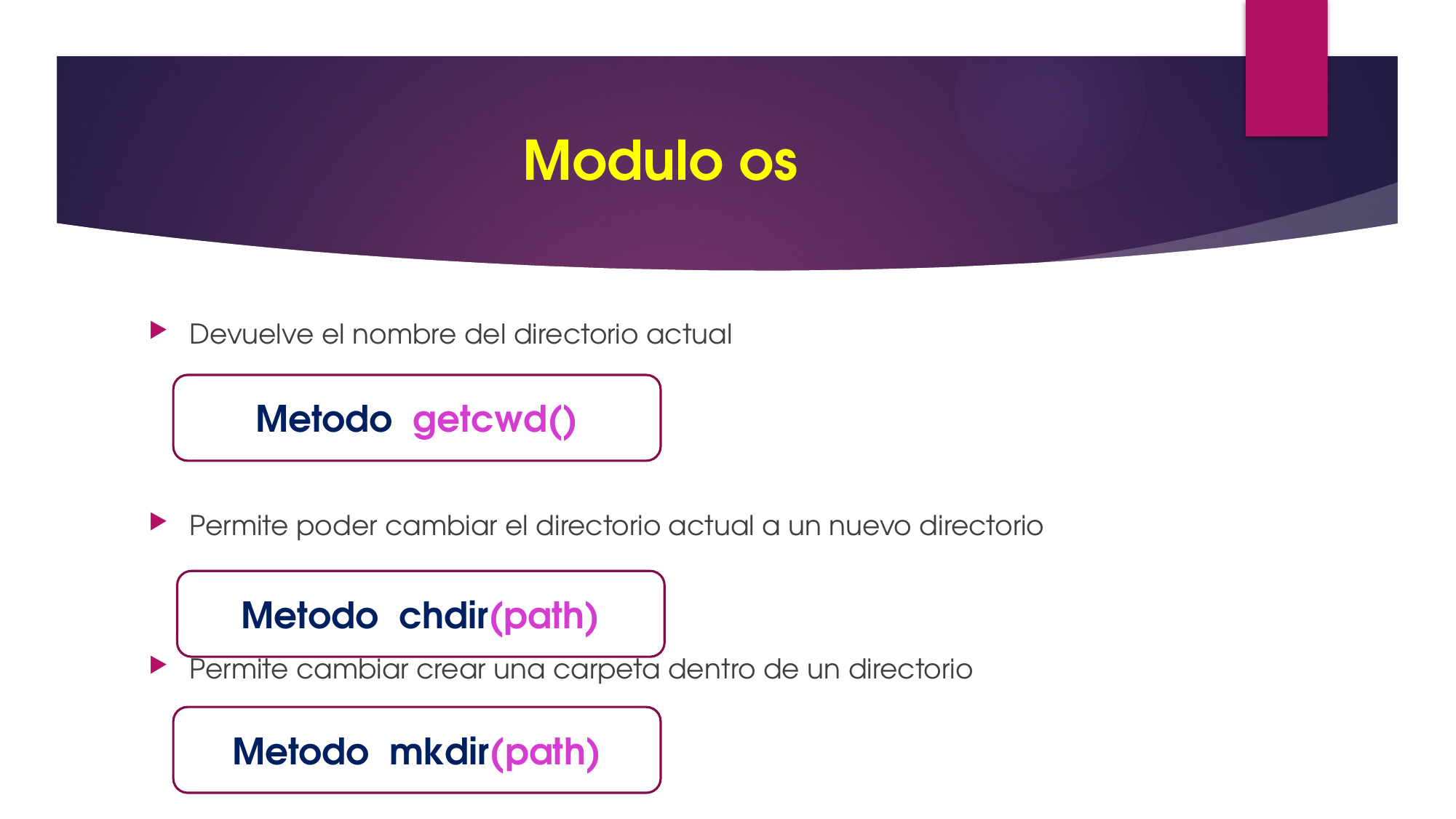

# Modulo os
Devuelve el nombre del directorio actual

Permite poder cambiar el directorio actual a un nuevo directorio

Permite cambiar crear una carpeta dentro de un directorio

Metodo  getcwd()
Metodo  chdir(path)
Metodo  mkdir(path)